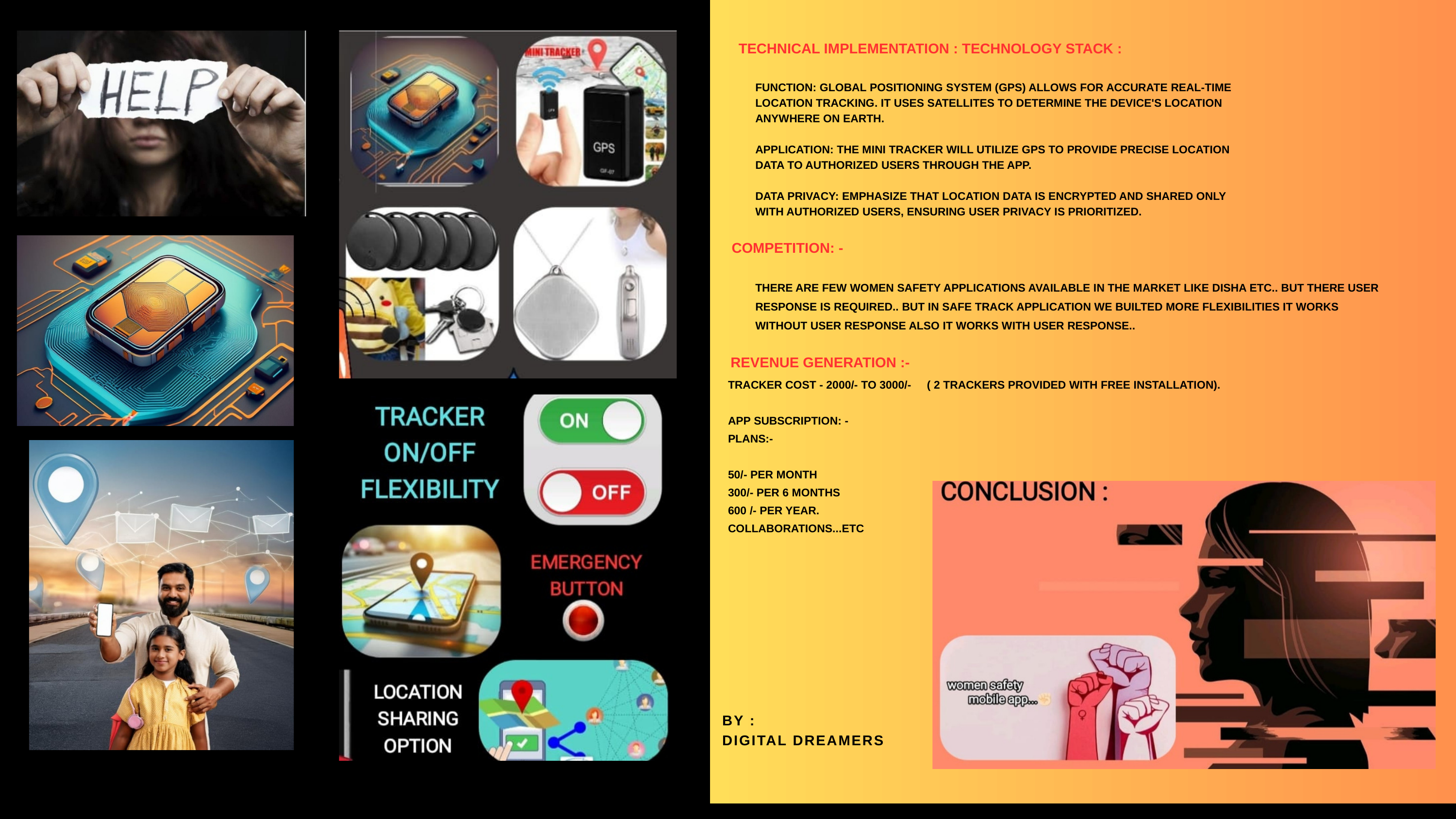

TECHNICAL IMPLEMENTATION : TECHNOLOGY STACK :
FUNCTION: GLOBAL POSITIONING SYSTEM (GPS) ALLOWS FOR ACCURATE REAL-TIME LOCATION TRACKING. IT USES SATELLITES TO DETERMINE THE DEVICE'S LOCATION ANYWHERE ON EARTH.

APPLICATION: THE MINI TRACKER WILL UTILIZE GPS TO PROVIDE PRECISE LOCATION DATA TO AUTHORIZED USERS THROUGH THE APP.

DATA PRIVACY: EMPHASIZE THAT LOCATION DATA IS ENCRYPTED AND SHARED ONLY WITH AUTHORIZED USERS, ENSURING USER PRIVACY IS PRIORITIZED.

COMPETITION: -
THERE ARE FEW WOMEN SAFETY APPLICATIONS AVAILABLE IN THE MARKET LIKE DISHA ETC.. BUT THERE USER RESPONSE IS REQUIRED.. BUT IN SAFE TRACK APPLICATION WE BUILTED MORE FLEXIBILITIES IT WORKS WITHOUT USER RESPONSE ALSO IT WORKS WITH USER RESPONSE..
REVENUE GENERATION :-
TRACKER COST - 2000/- TO 3000/-     ( 2 TRACKERS PROVIDED WITH FREE INSTALLATION).

APP SUBSCRIPTION: -
PLANS:-

50/- PER MONTH
300/- PER 6 MONTHS
600 /- PER YEAR.
COLLABORATIONS...ETC

BY :
DIGITAL DREAMERS